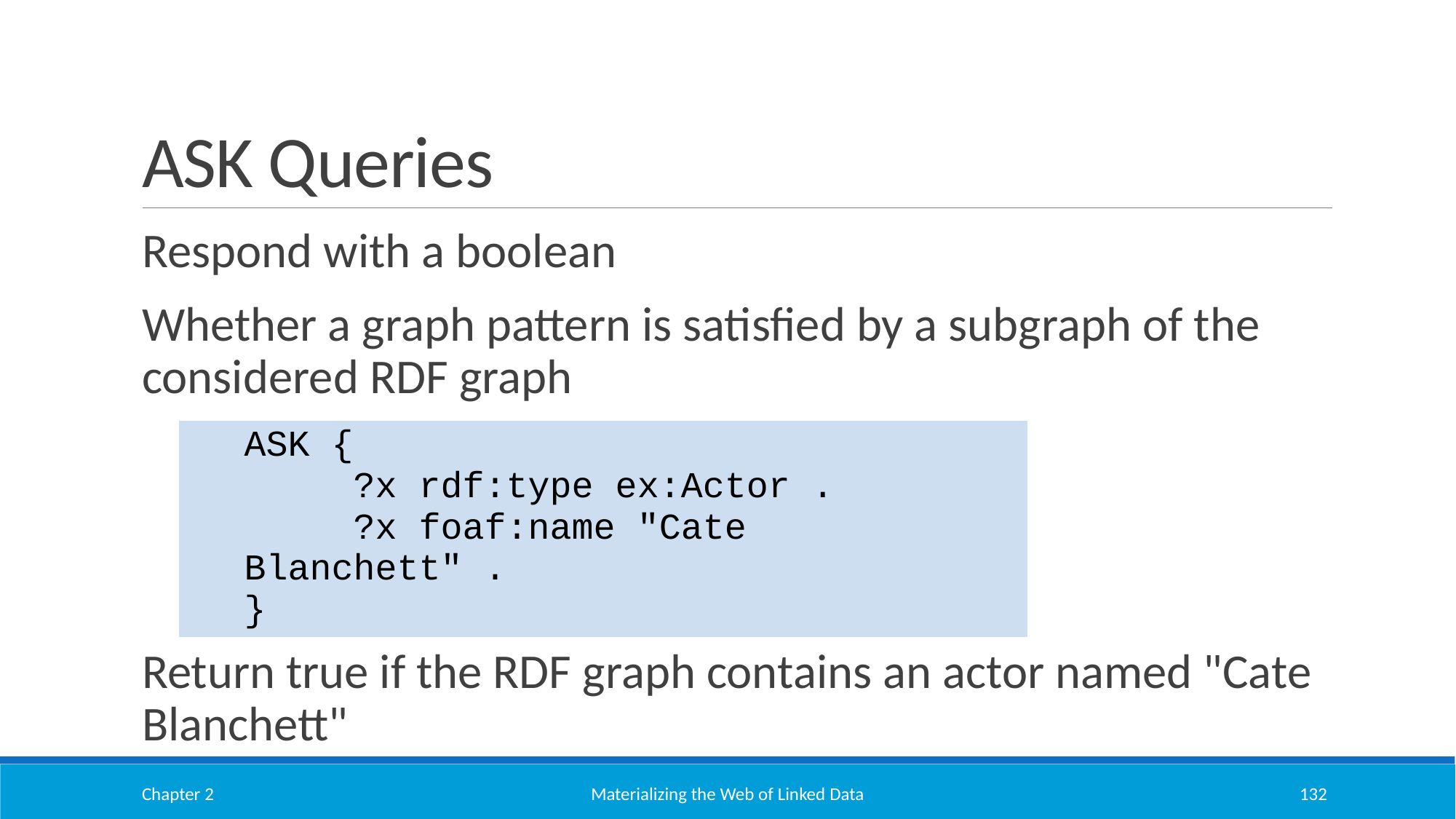

# ASK Queries
Respond with a boolean
Whether a graph pattern is satisfied by a subgraph of the considered RDF graph

Return true if the RDF graph contains an actor named "Cate Blanchett"
| ASK { ?x rdf:type ex:Actor . ?x foaf:name "Cate Blanchett" . } |
| --- |
Chapter 2
Materializing the Web of Linked Data
132